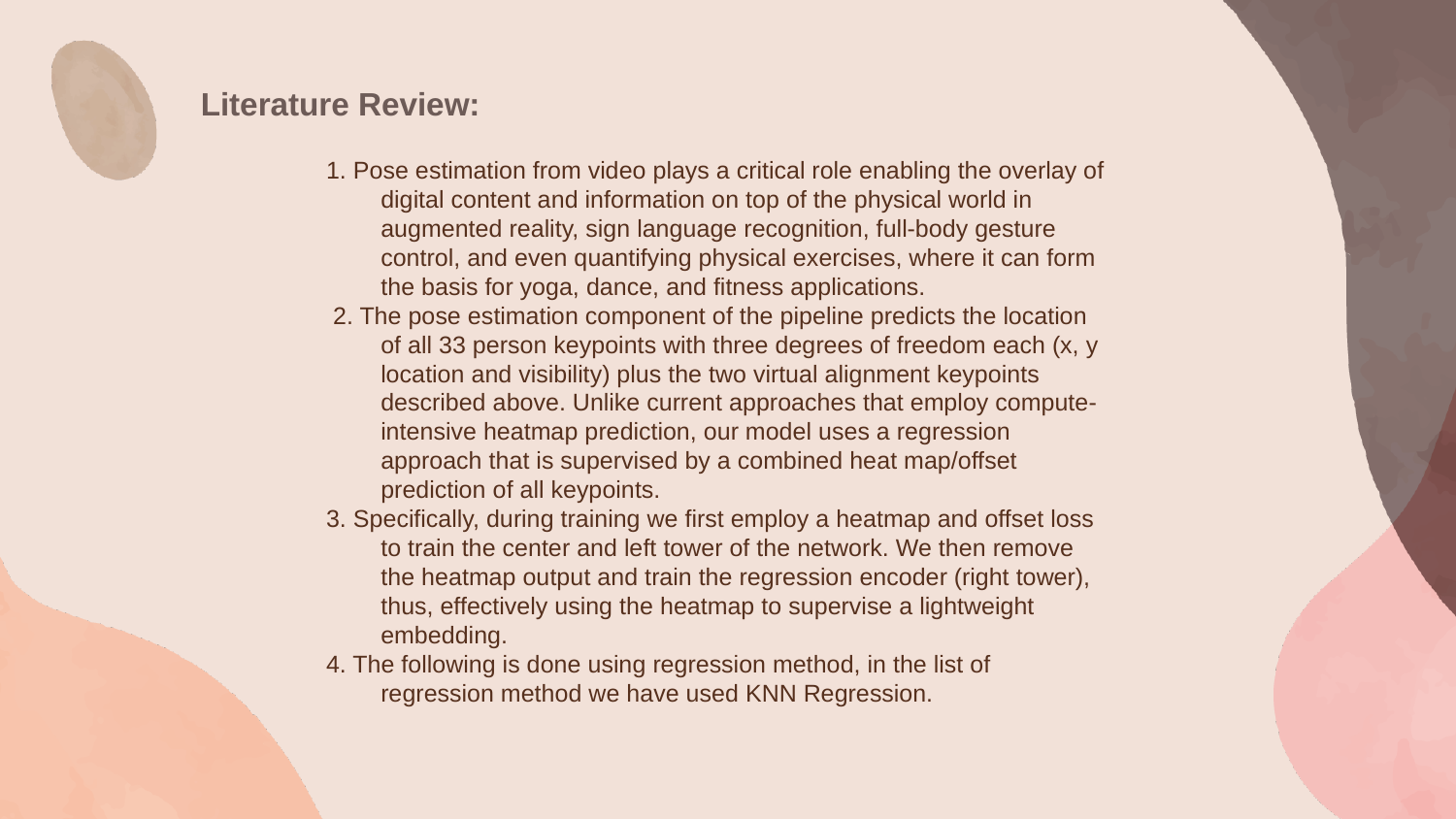

# Literature Review:
1. Pose estimation from video plays a critical role enabling the overlay of digital content and information on top of the physical world in augmented reality, sign language recognition, full-body gesture control, and even quantifying physical exercises, where it can form the basis for yoga, dance, and fitness applications.
 2. The pose estimation component of the pipeline predicts the location of all 33 person keypoints with three degrees of freedom each (x, y location and visibility) plus the two virtual alignment keypoints described above. Unlike current approaches that employ compute-intensive heatmap prediction, our model uses a regression approach that is supervised by a combined heat map/offset prediction of all keypoints.
3. Specifically, during training we first employ a heatmap and offset loss to train the center and left tower of the network. We then remove the heatmap output and train the regression encoder (right tower), thus, effectively using the heatmap to supervise a lightweight embedding.
4. The following is done using regression method, in the list of regression method we have used KNN Regression.